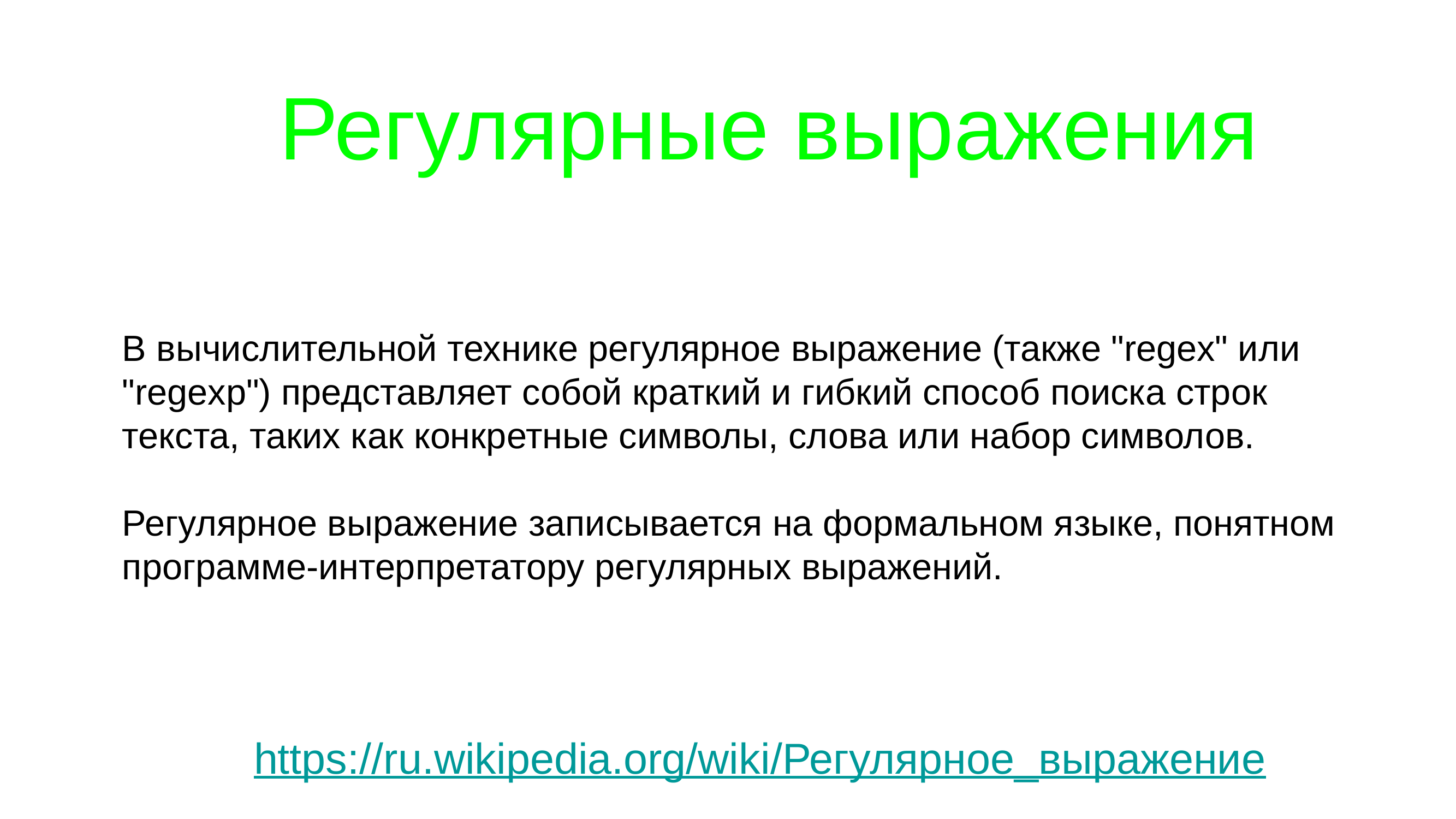

# Регулярные выражения
В вычислительной технике регулярное выражение (также "regex" или "regexp") представляет собой краткий и гибкий способ поиска строк текста, таких как конкретные символы, слова или набор символов.

Регулярное выражение записывается на формальном языке, понятном программе-интерпретатору регулярных выражений.
https://ru.wikipedia.org/wiki/Регулярное_выражение